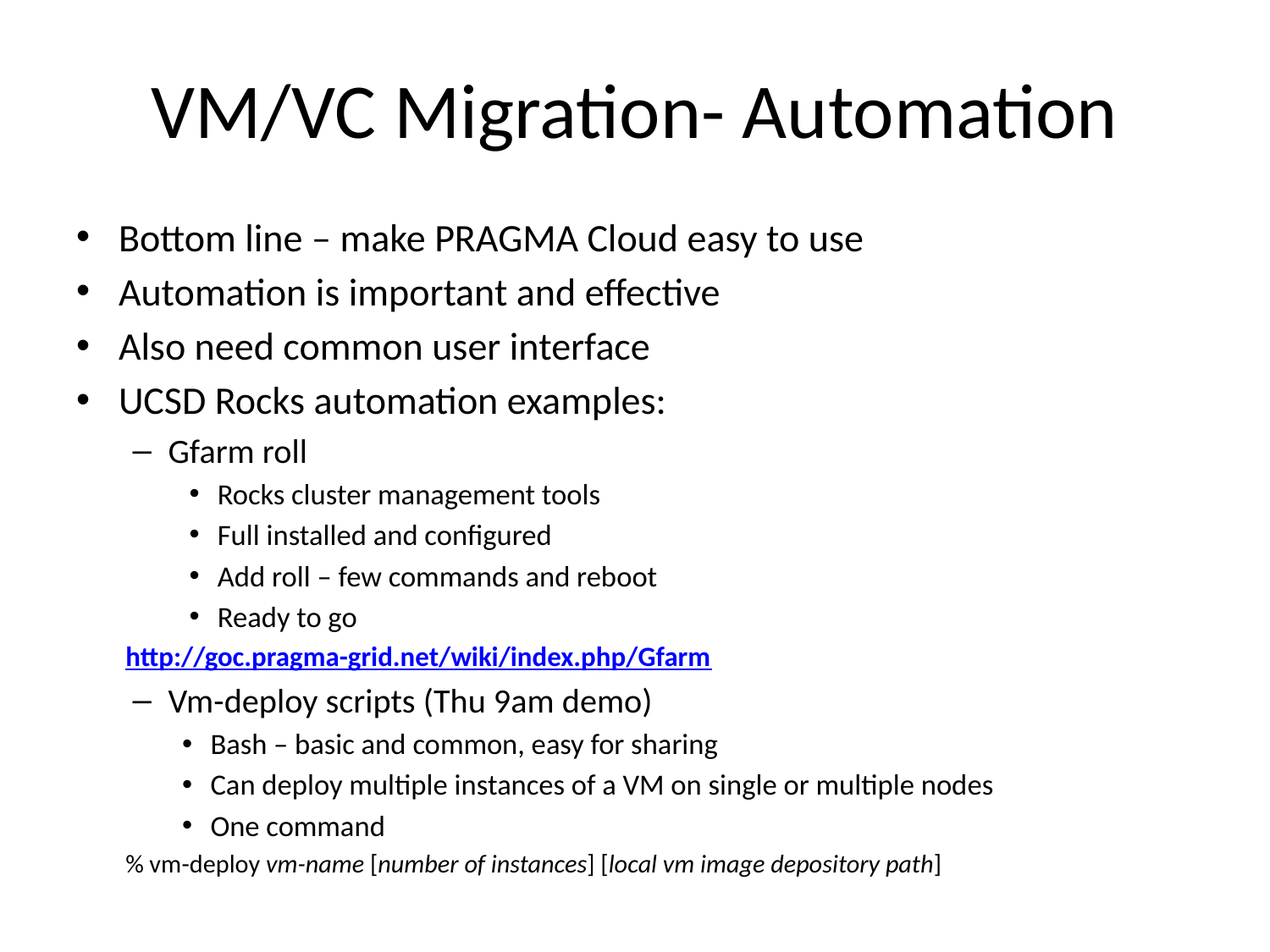

# VM/VC Migration- Automation
Bottom line – make PRAGMA Cloud easy to use
Automation is important and effective
Also need common user interface
UCSD Rocks automation examples:
Gfarm roll
Rocks cluster management tools
Full installed and configured
Add roll – few commands and reboot
Ready to go
http://goc.pragma-grid.net/wiki/index.php/Gfarm
Vm-deploy scripts (Thu 9am demo)
Bash – basic and common, easy for sharing
Can deploy multiple instances of a VM on single or multiple nodes
One command
	% vm-deploy vm-name [number of instances] [local vm image depository path]